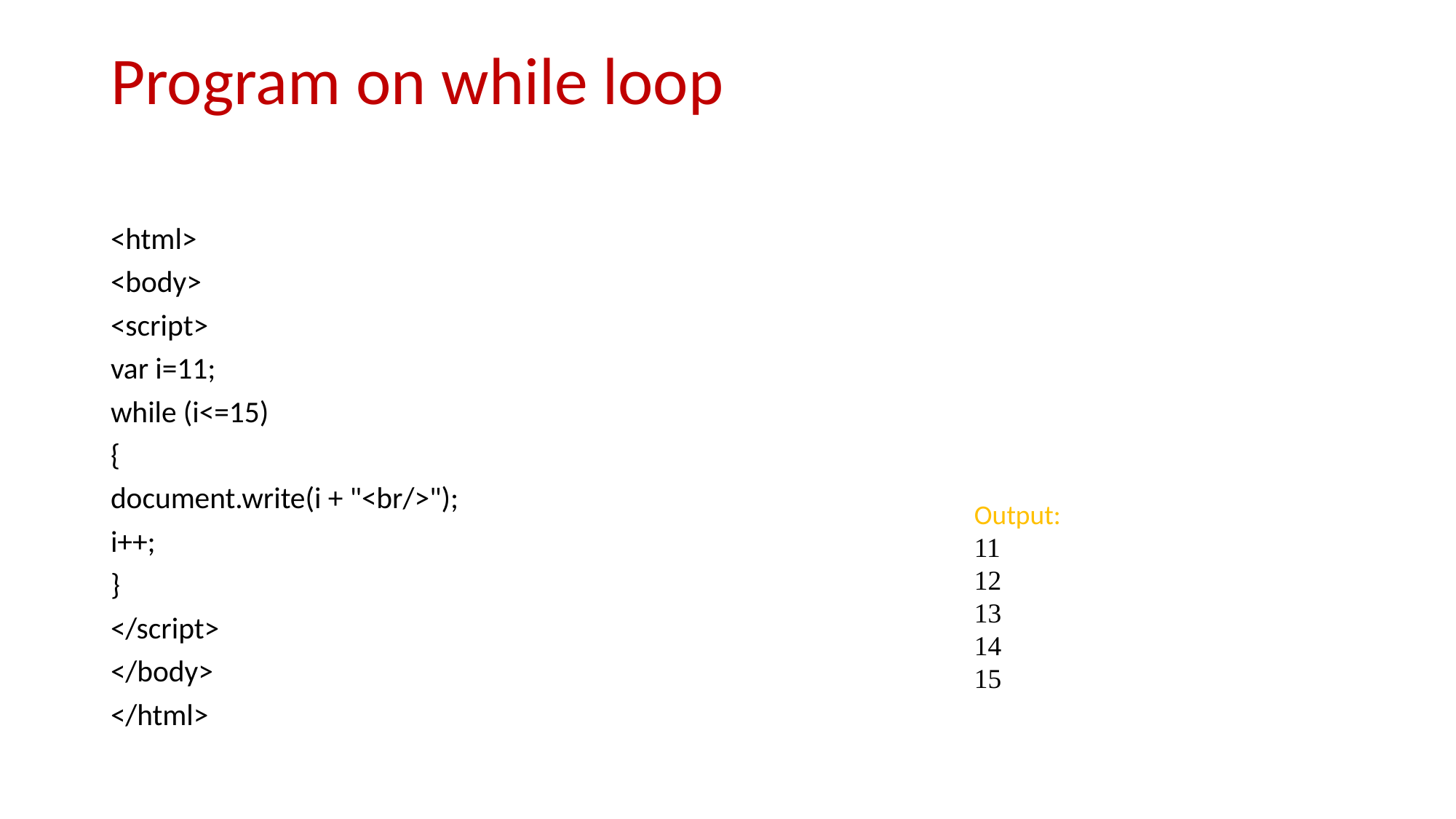

Program on while loop
<html>
<body>
<script>
var i=11;
while (i<=15)
{
document.write(i + "<br/>");
i++;
}
</script>
</body>
</html>
Output:
11
12
13
14
15